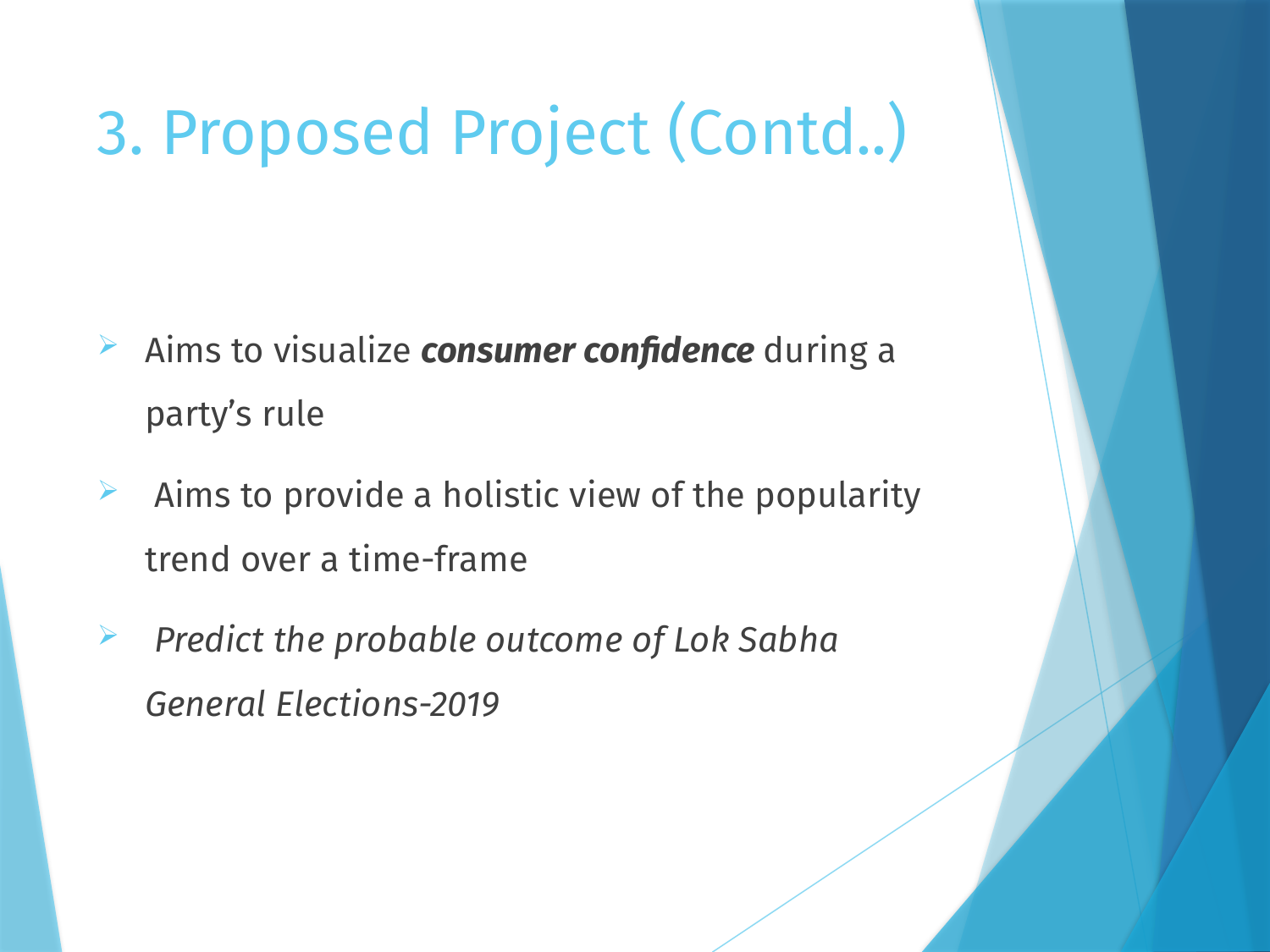

# 3. Proposed Project (Contd..)
Aims to visualize consumer confidence during a party’s rule
 Aims to provide a holistic view of the popularity trend over a time-frame
 Predict the probable outcome of Lok Sabha General Elections-2019